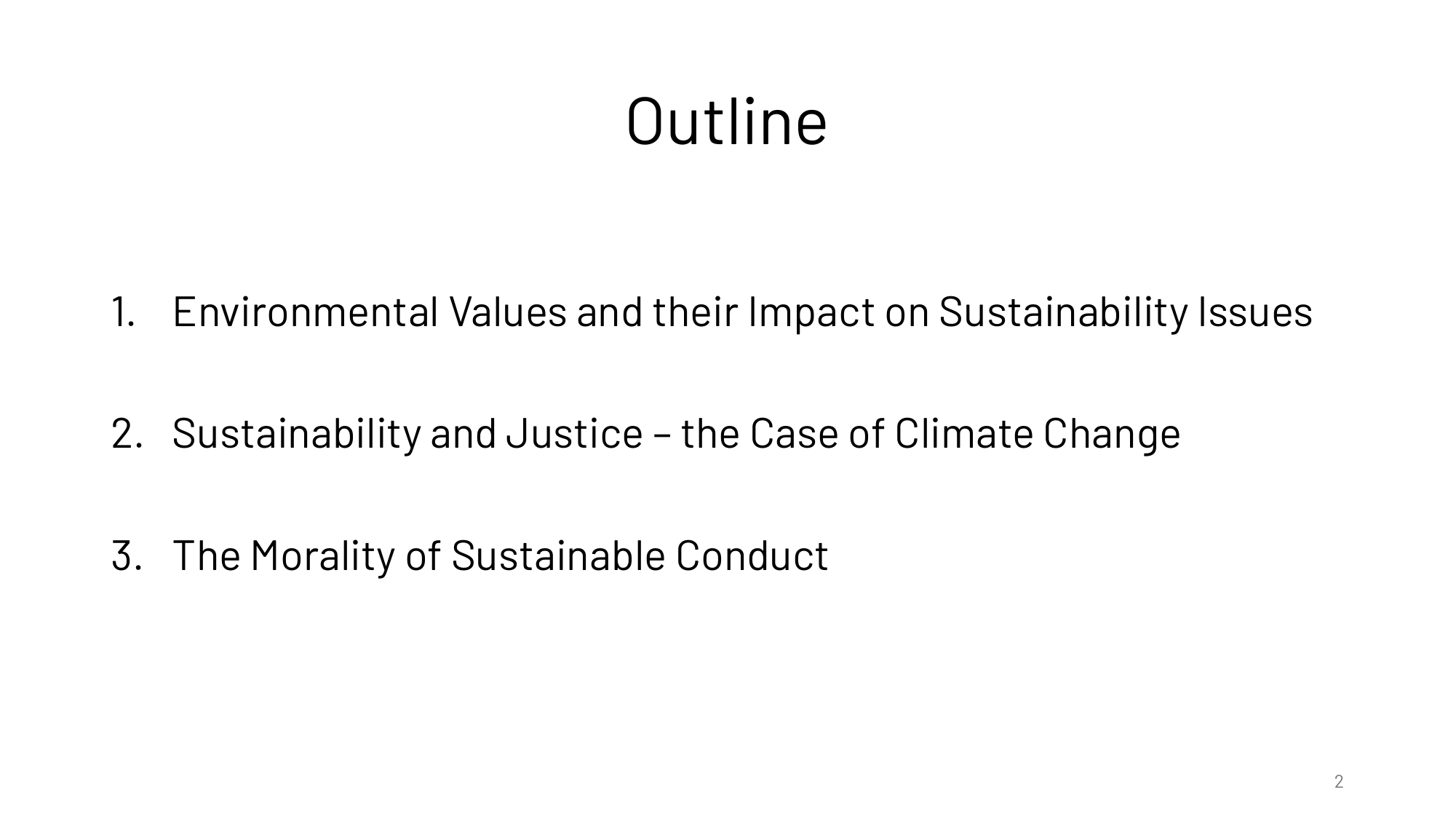

# Outline

Environmental Values and their Impact on Sustainability Issues

Sustainability and Justice – the Case of Climate Change

The Morality of Sustainable Conduct
2